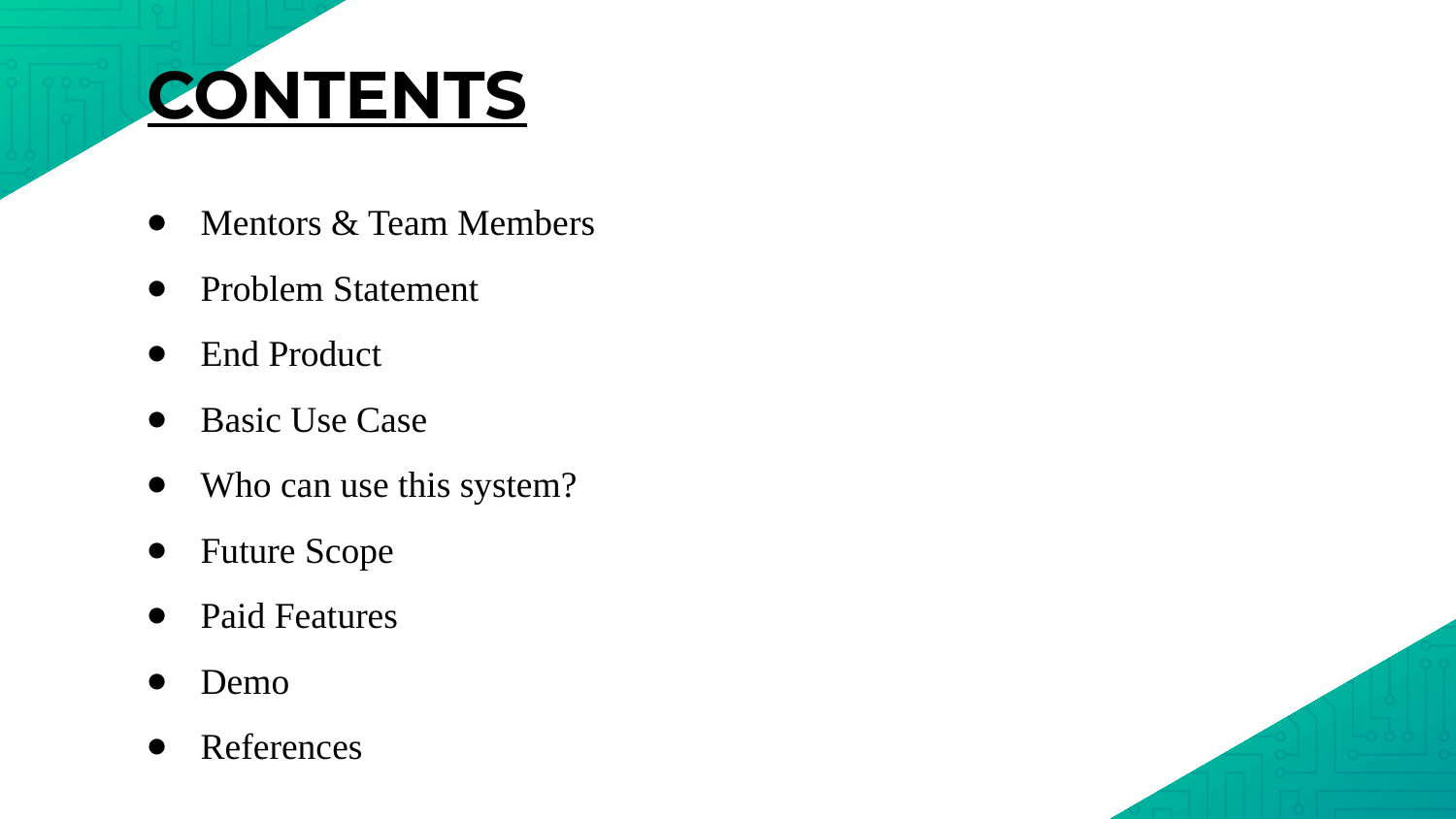

CONTENTS
Mentors & Team Members
Problem Statement
End Product
Basic Use Case
Who can use this system?
Future Scope
Paid Features
Demo
References